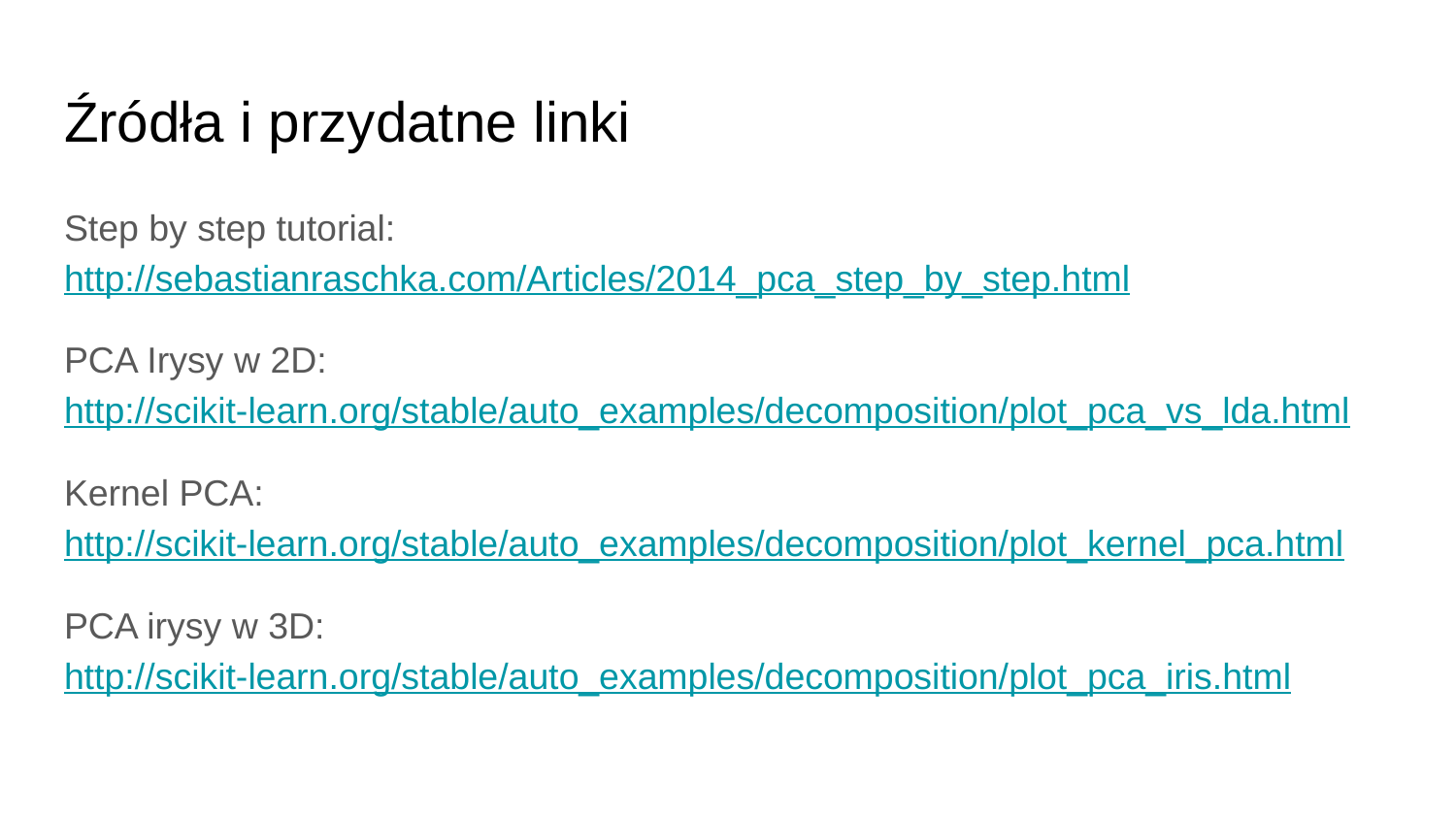

# Źródła i przydatne linki
Step by step tutorial: http://sebastianraschka.com/Articles/2014_pca_step_by_step.html
PCA Irysy w 2D: http://scikit-learn.org/stable/auto_examples/decomposition/plot_pca_vs_lda.html
Kernel PCA: http://scikit-learn.org/stable/auto_examples/decomposition/plot_kernel_pca.html
PCA irysy w 3D: http://scikit-learn.org/stable/auto_examples/decomposition/plot_pca_iris.html